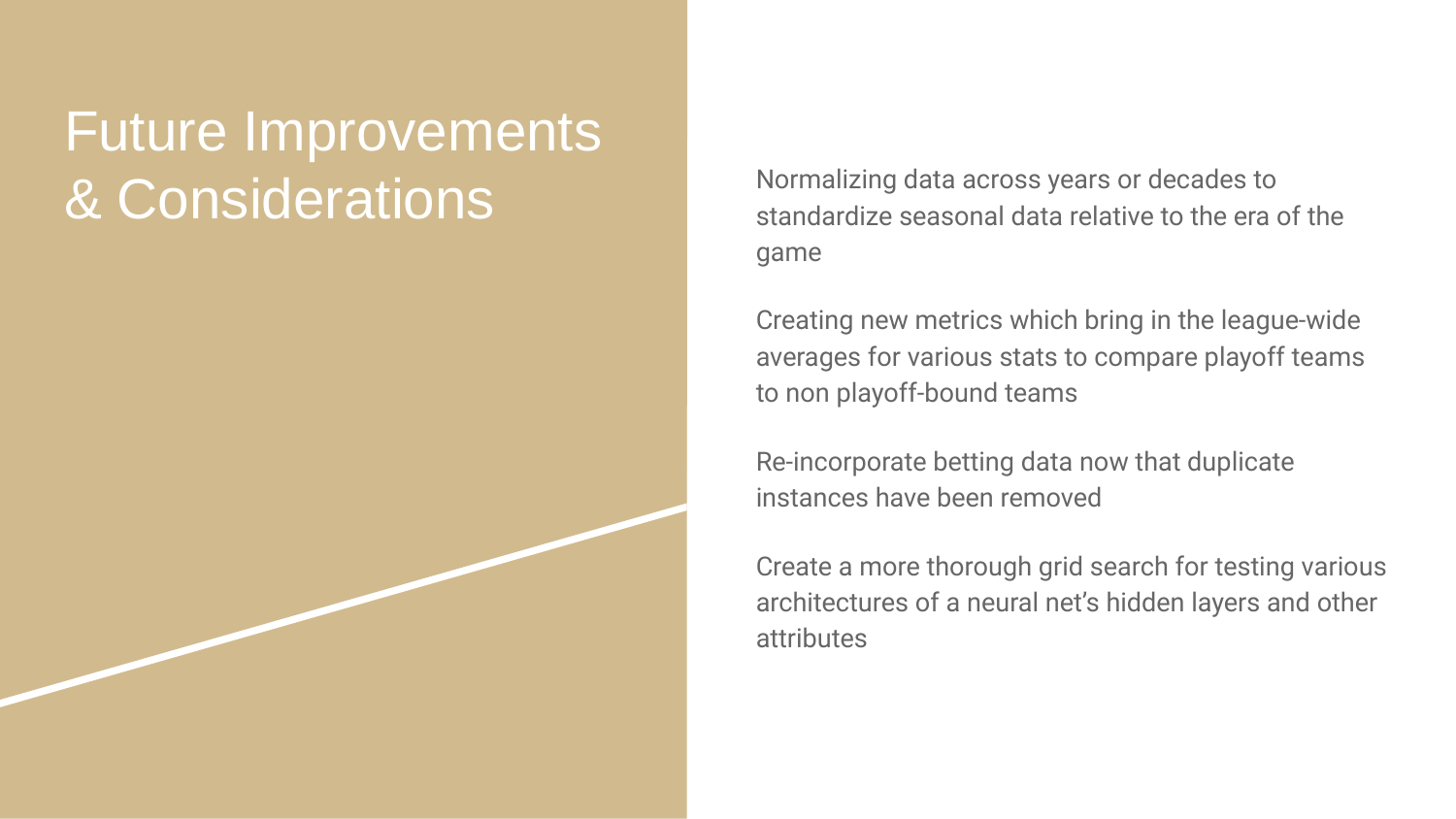

# Future Improvements & Considerations
Normalizing data across years or decades to standardize seasonal data relative to the era of the game
Creating new metrics which bring in the league-wide averages for various stats to compare playoff teams to non playoff-bound teams
Re-incorporate betting data now that duplicate instances have been removed
Create a more thorough grid search for testing various architectures of a neural net’s hidden layers and other attributes